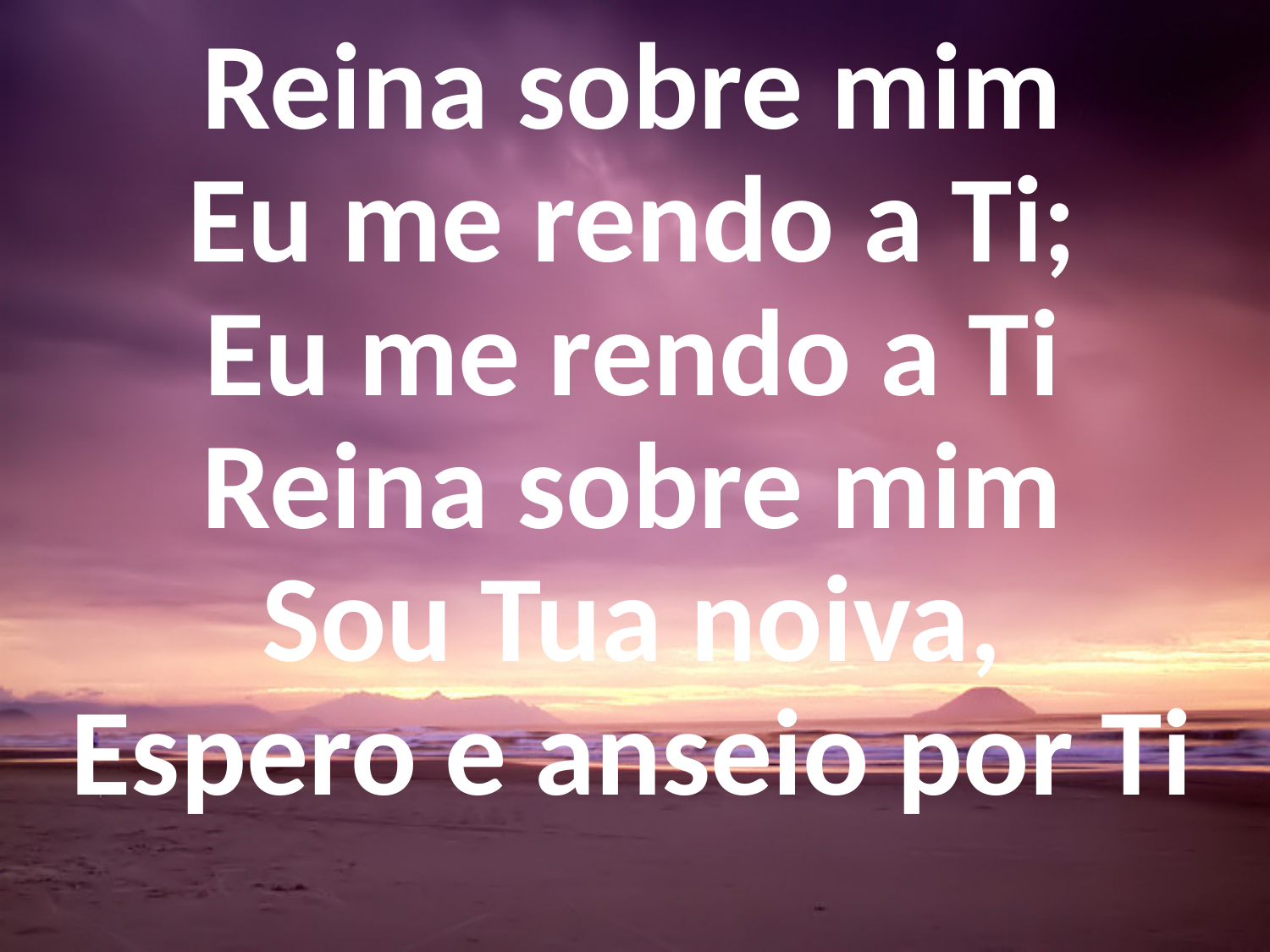

Reina sobre mim
Eu me rendo a Ti;
Eu me rendo a Ti
Reina sobre mim
Sou Tua noiva,
Espero e anseio por Ti